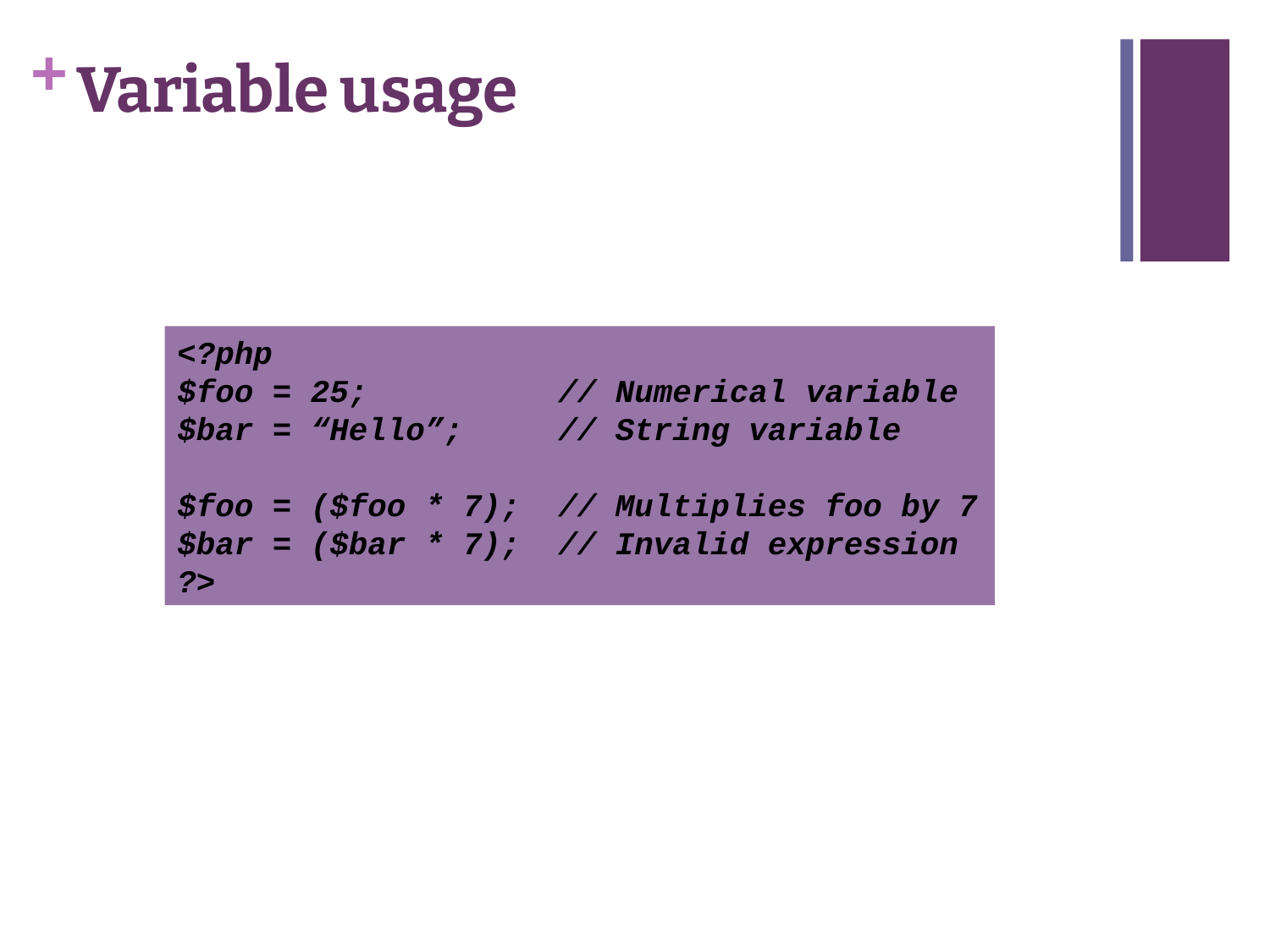

# Variable usage
<?php
$foo = 25;		// Numerical variable
$bar = “Hello”;	// String variable

$foo = ($foo * 7);	// Multiplies foo by 7
$bar = ($bar * 7);	// Invalid expression
?>